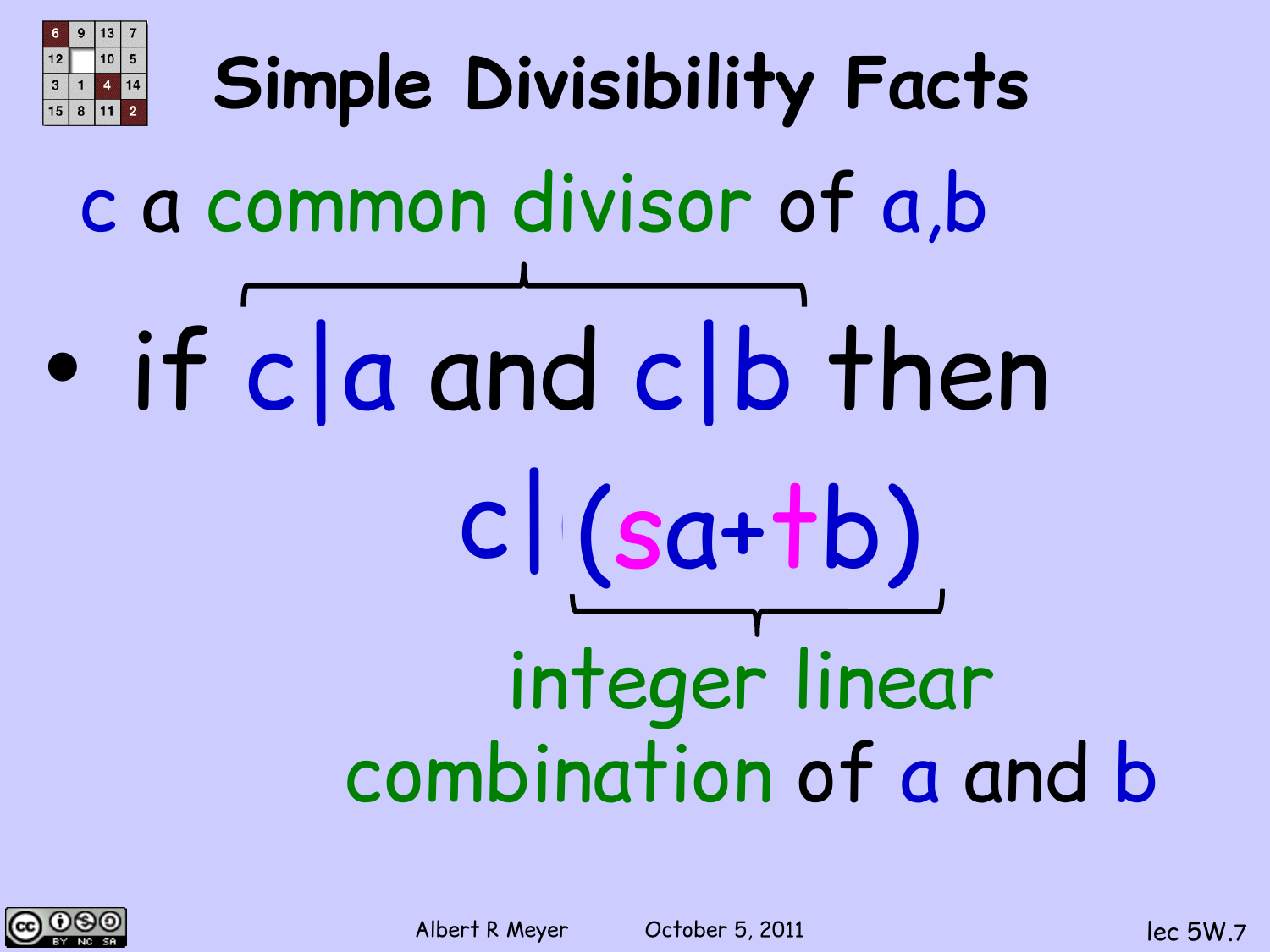

# Simple Divisibility Facts

c a common divisor of a,b

 c|a implies c|(xa)
if c|a and c|b then
c|(a+b)
(sa+tb)

integer linear
combination of a and b
lec 5W.7